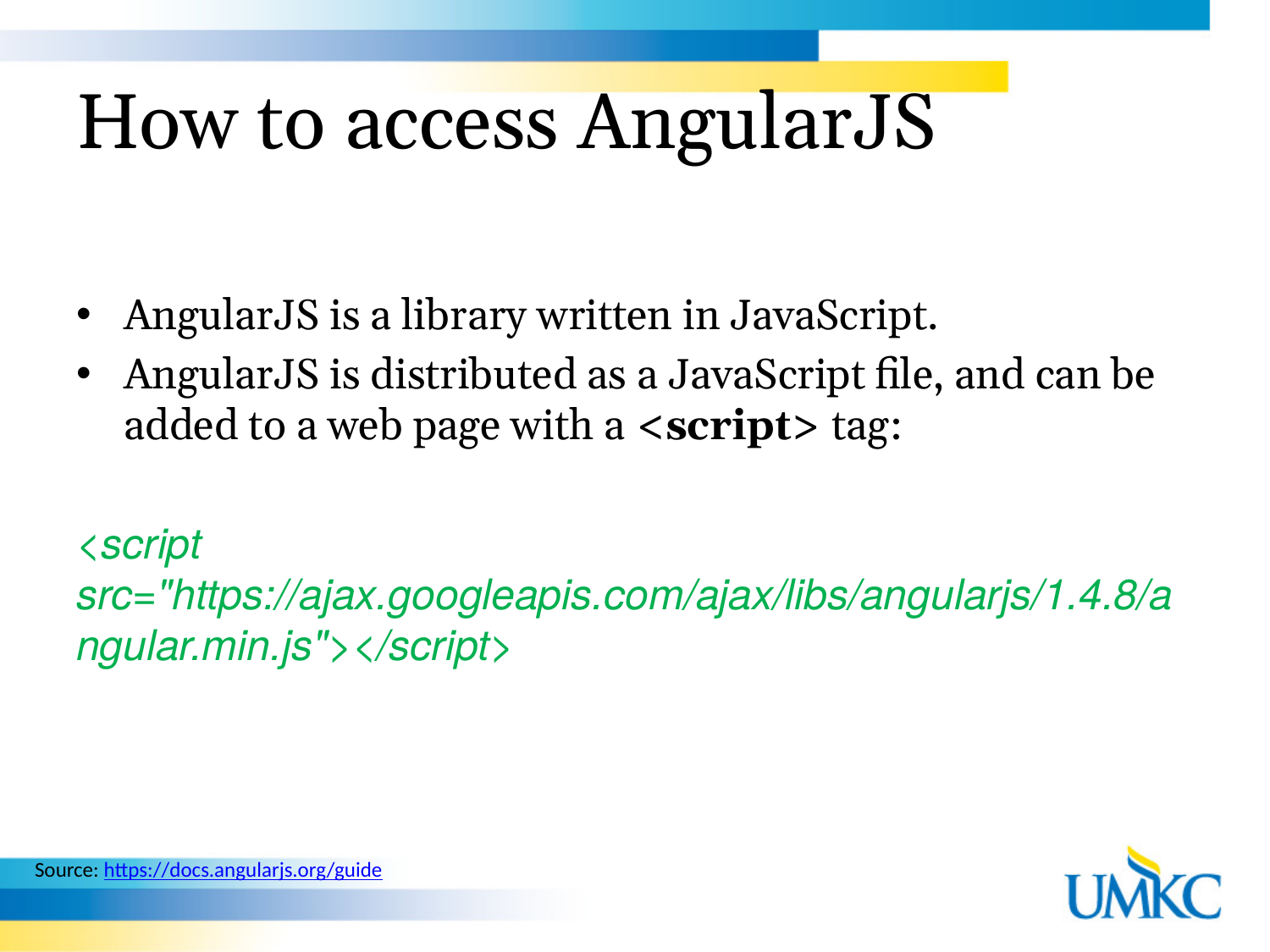

# How to access AngularJS

AngularJS is a library written in JavaScript.
AngularJS is distributed as a JavaScript file, and can be added to a web page with a <script> tag:

<script src="https://ajax.googleapis.com/ajax/libs/angularjs/1.4.8/angular.min.js"></script>
Source: https://docs.angularjs.org/guide